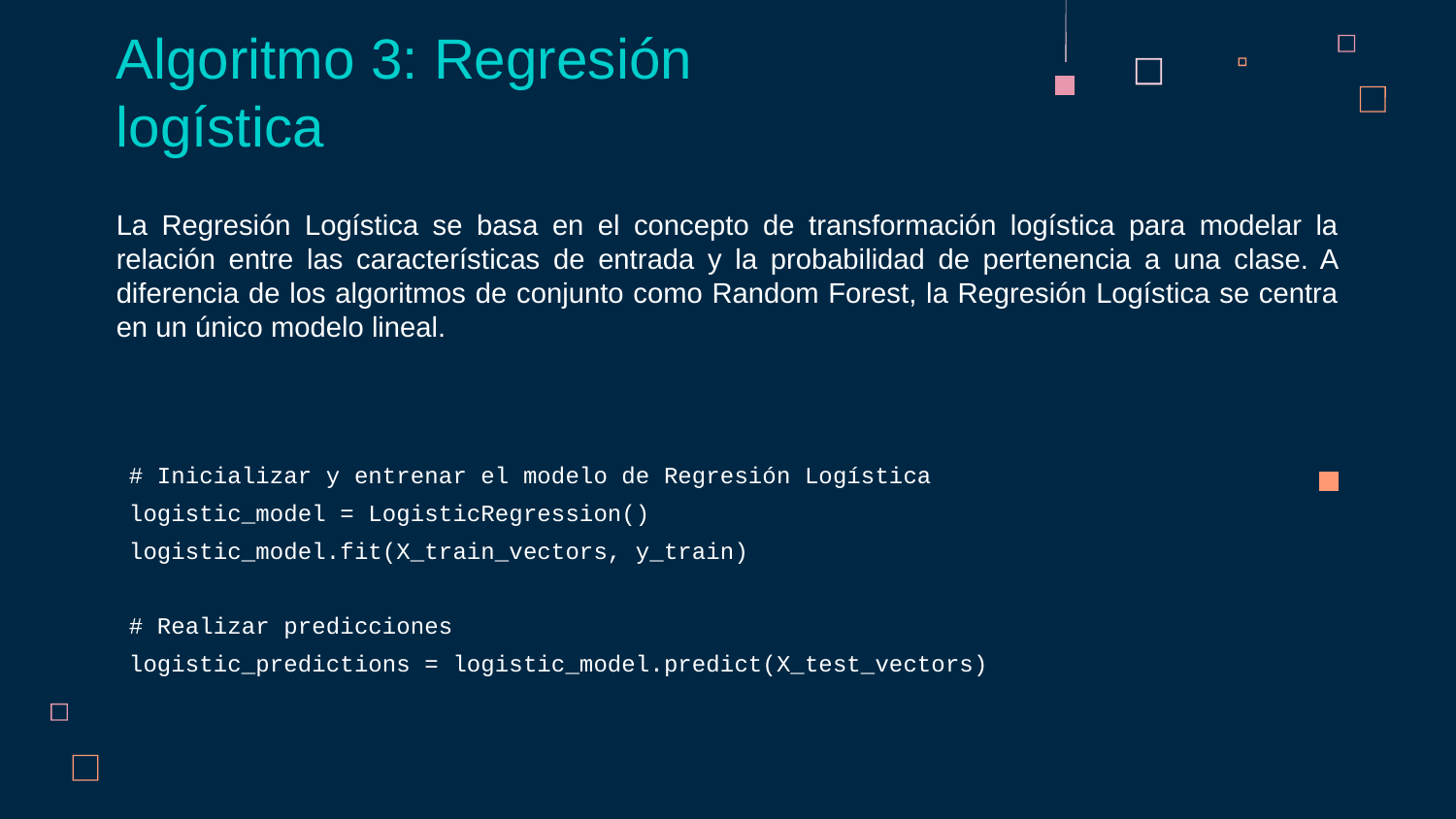

# Algoritmo 3: Regresión logística
La Regresión Logística se basa en el concepto de transformación logística para modelar la relación entre las características de entrada y la probabilidad de pertenencia a una clase. A diferencia de los algoritmos de conjunto como Random Forest, la Regresión Logística se centra en un único modelo lineal.
# Inicializar y entrenar el modelo de Regresión Logística
logistic_model = LogisticRegression()
logistic_model.fit(X_train_vectors, y_train)

# Realizar predicciones
logistic_predictions = logistic_model.predict(X_test_vectors)